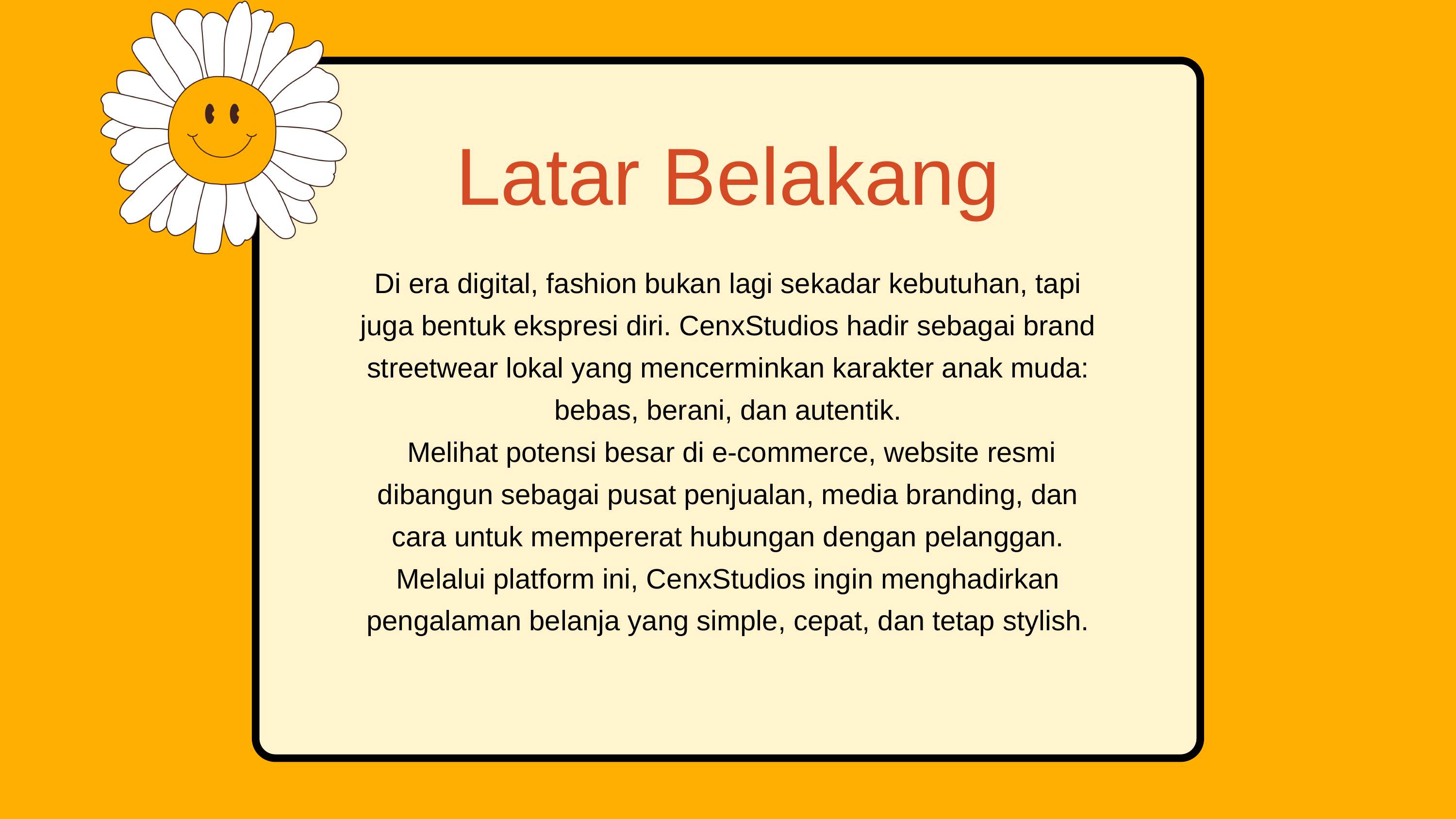

Latar Belakang
Di era digital, fashion bukan lagi sekadar kebutuhan, tapi juga bentuk ekspresi diri. CenxStudios hadir sebagai brand streetwear lokal yang mencerminkan karakter anak muda: bebas, berani, dan autentik.
 Melihat potensi besar di e-commerce, website resmi dibangun sebagai pusat penjualan, media branding, dan cara untuk mempererat hubungan dengan pelanggan. Melalui platform ini, CenxStudios ingin menghadirkan pengalaman belanja yang simple, cepat, dan tetap stylish.